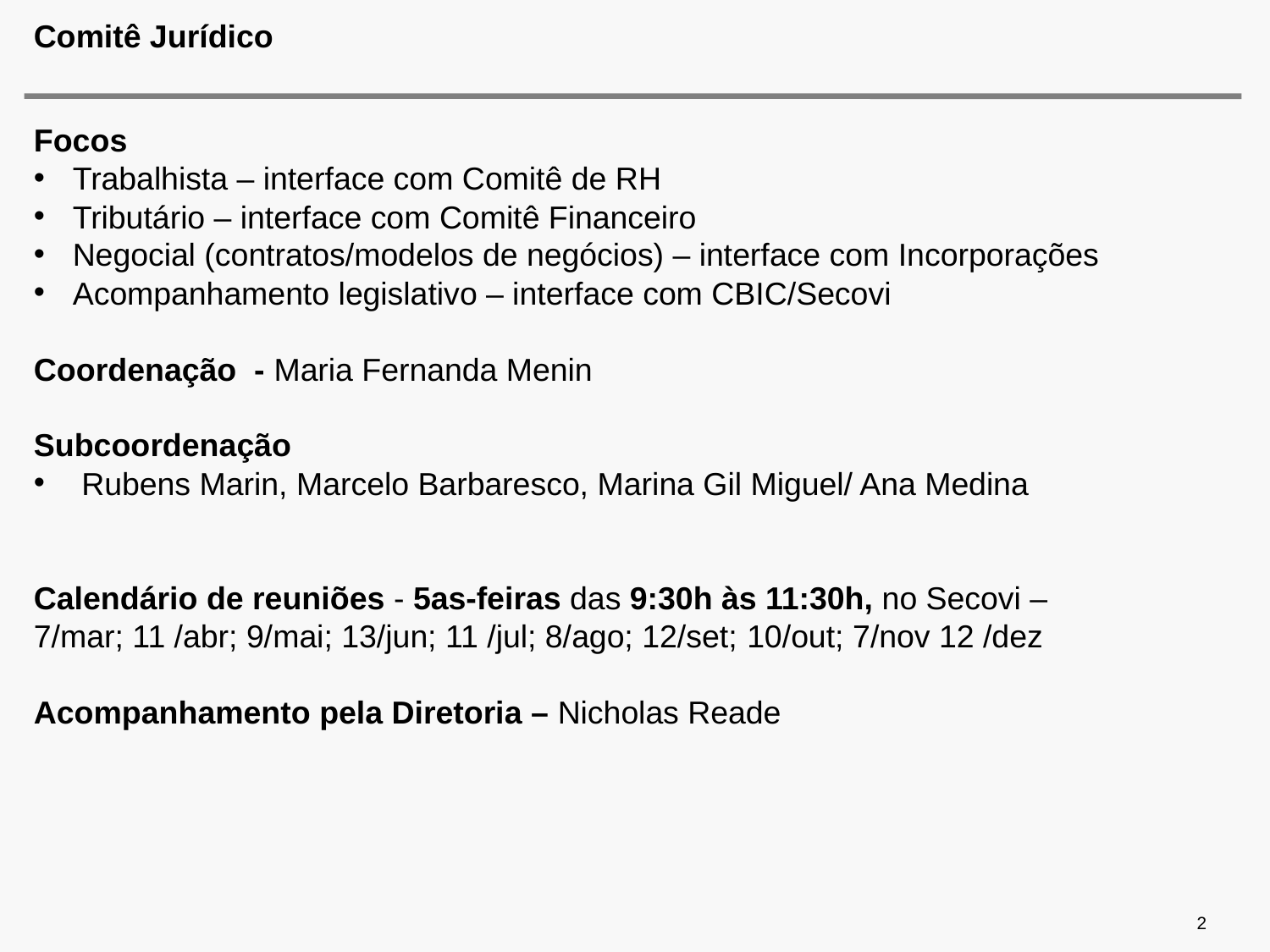

# Comitê Jurídico

Focos
 Trabalhista – interface com Comitê de RH
 Tributário – interface com Comitê Financeiro
 Negocial (contratos/modelos de negócios) – interface com Incorporações
 Acompanhamento legislativo – interface com CBIC/Secovi

Coordenação  - Maria Fernanda Menin

Subcoordenação
  Rubens Marin, Marcelo Barbaresco, Marina Gil Miguel/ Ana Medina

Calendário de reuniões - 5as-feiras das 9:30h às 11:30h, no Secovi –
7/mar; 11 /abr; 9/mai; 13/jun; 11 /jul; 8/ago; 12/set; 10/out; 7/nov 12 /dez

Acompanhamento pela Diretoria – Nicholas Reade

2